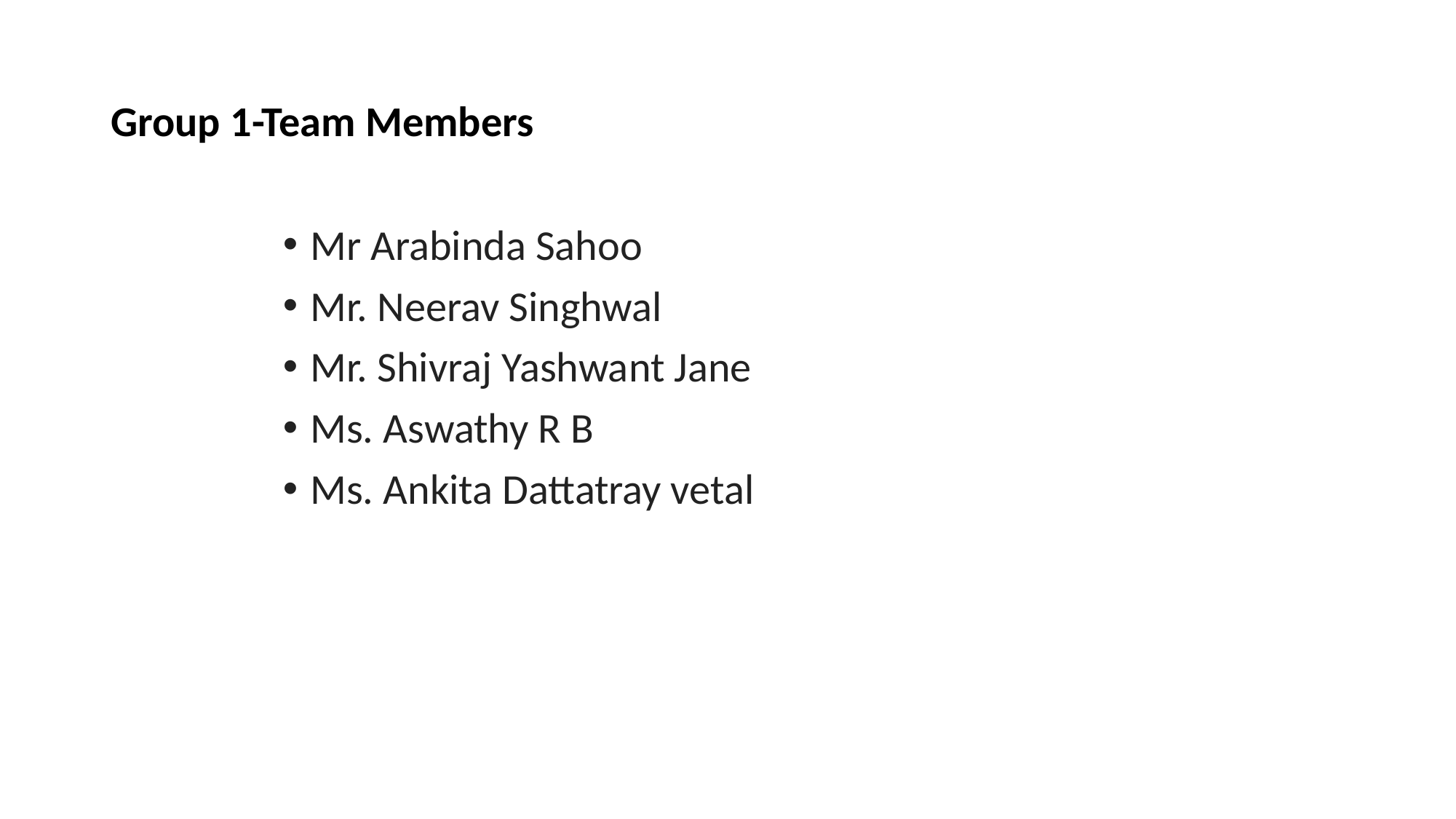

# Group 1-Team Members
Mr Arabinda Sahoo
Mr. Neerav Singhwal
Mr. Shivraj Yashwant Jane
Ms. Aswathy R B
Ms. Ankita Dattatray vetal